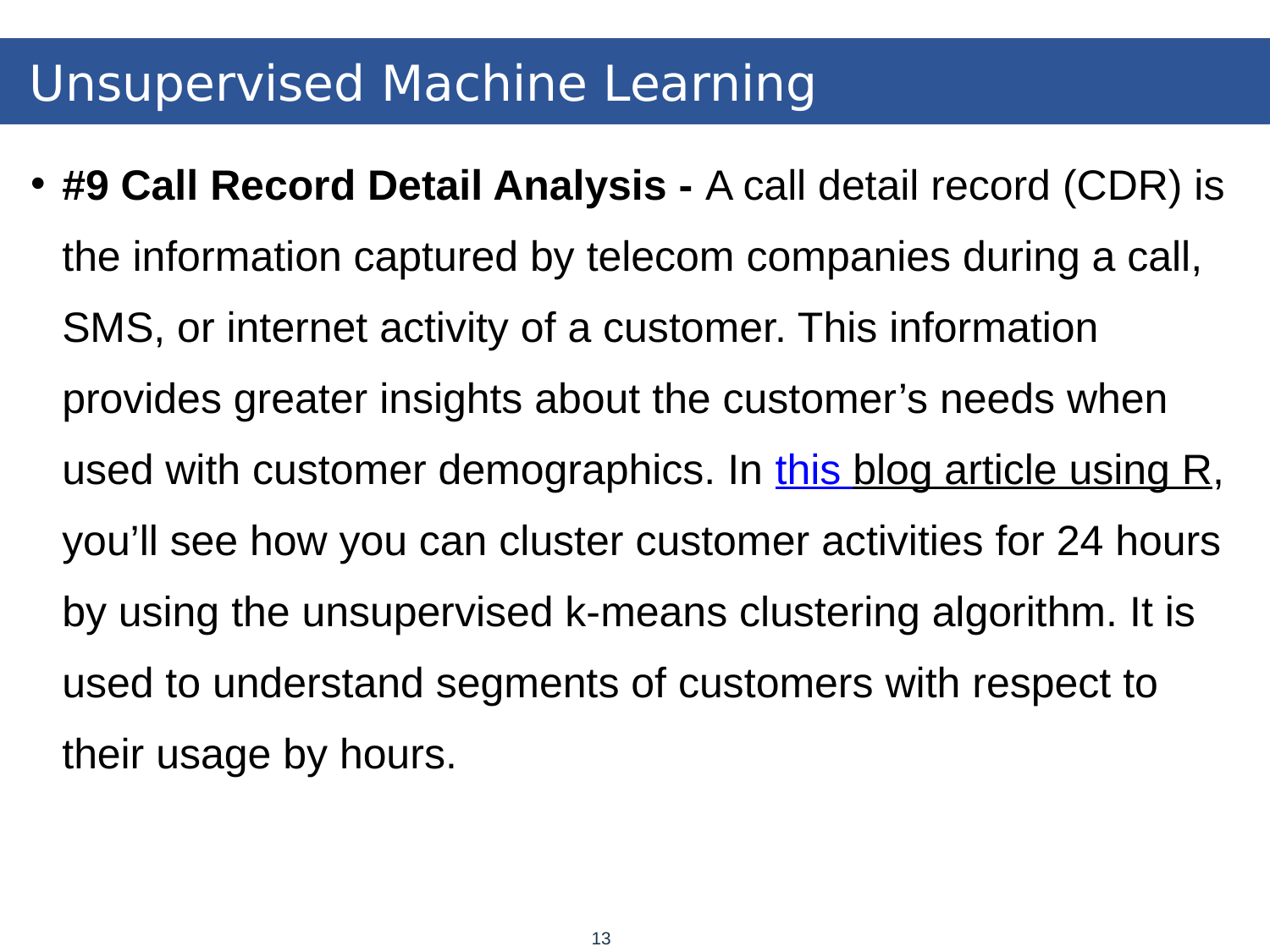

# Unsupervised Machine Learning
#9 Call Record Detail Analysis - A call detail record (CDR) is the information captured by telecom companies during a call, SMS, or internet activity of a customer. This information provides greater insights about the customer’s needs when used with customer demographics. In this blog article using R, you’ll see how you can cluster customer activities for 24 hours by using the unsupervised k-means clustering algorithm. It is used to understand segments of customers with respect to their usage by hours.